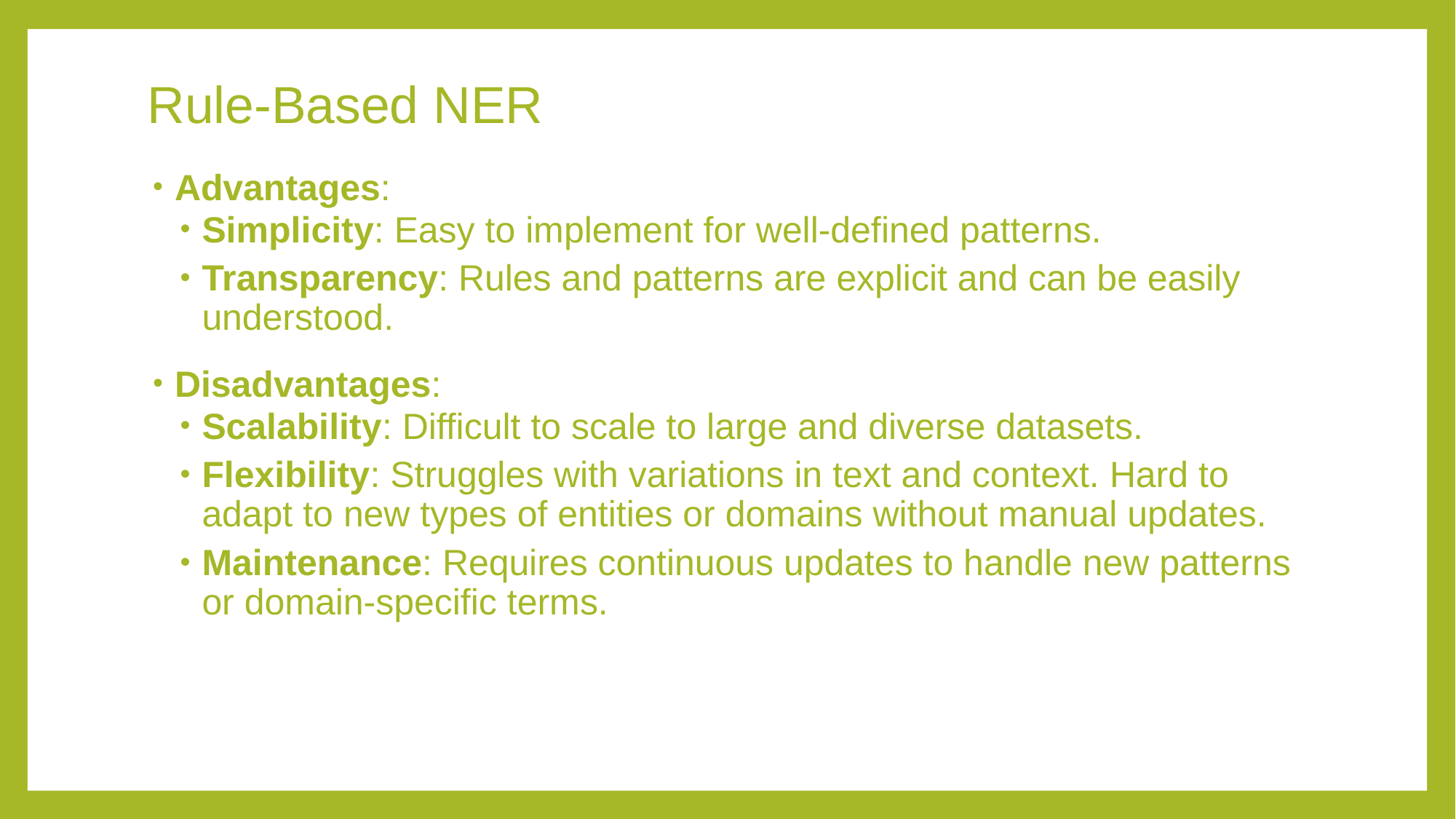

# Rule-Based NER
Advantages:
Simplicity: Easy to implement for well-defined patterns.
Transparency: Rules and patterns are explicit and can be easily understood.
Disadvantages:
Scalability: Difficult to scale to large and diverse datasets.
Flexibility: Struggles with variations in text and context. Hard to adapt to new types of entities or domains without manual updates.
Maintenance: Requires continuous updates to handle new patterns or domain-specific terms.